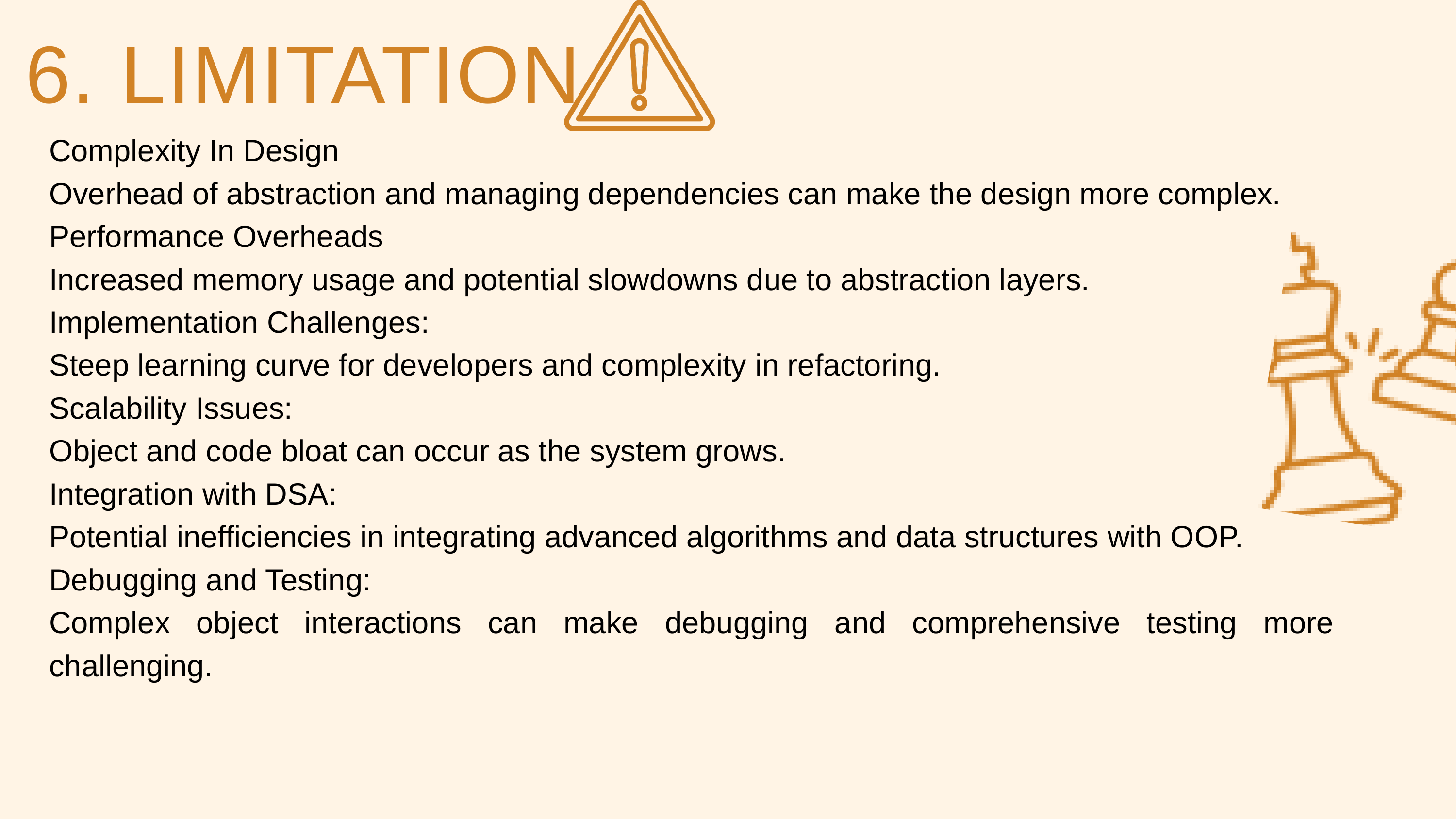

6. LIMITATION
Complexity In Design
Overhead of abstraction and managing dependencies can make the design more complex.
Performance Overheads
Increased memory usage and potential slowdowns due to abstraction layers.
Implementation Challenges:
Steep learning curve for developers and complexity in refactoring.
Scalability Issues:
Object and code bloat can occur as the system grows.
Integration with DSA:
Potential inefficiencies in integrating advanced algorithms and data structures with OOP.
Debugging and Testing:
Complex object interactions can make debugging and comprehensive testing more challenging.